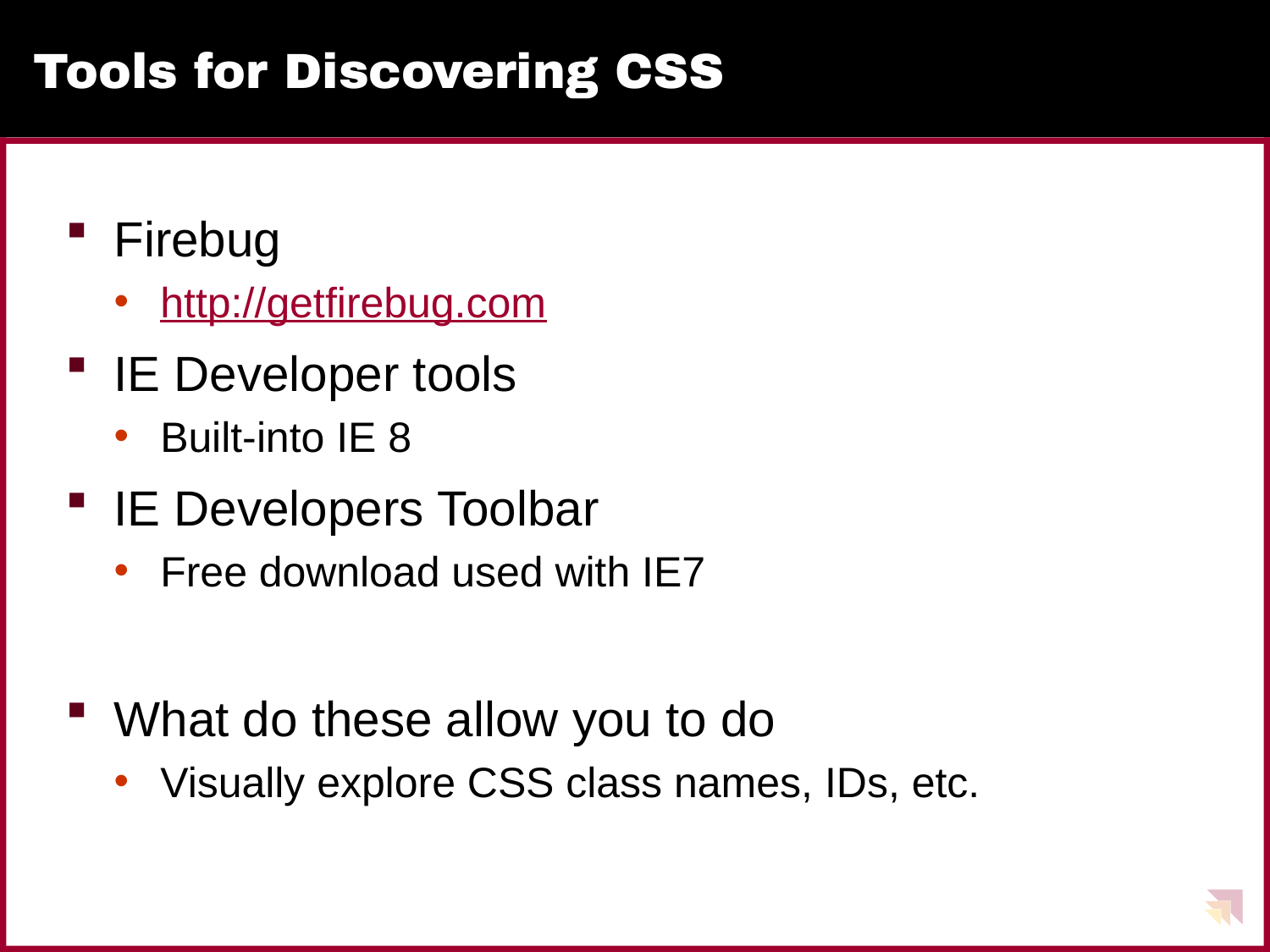

# Tools for Discovering CSS
Firebug
http://getfirebug.com
IE Developer tools
Built-into IE 8
IE Developers Toolbar
Free download used with IE7

What do these allow you to do
Visually explore CSS class names, IDs, etc.